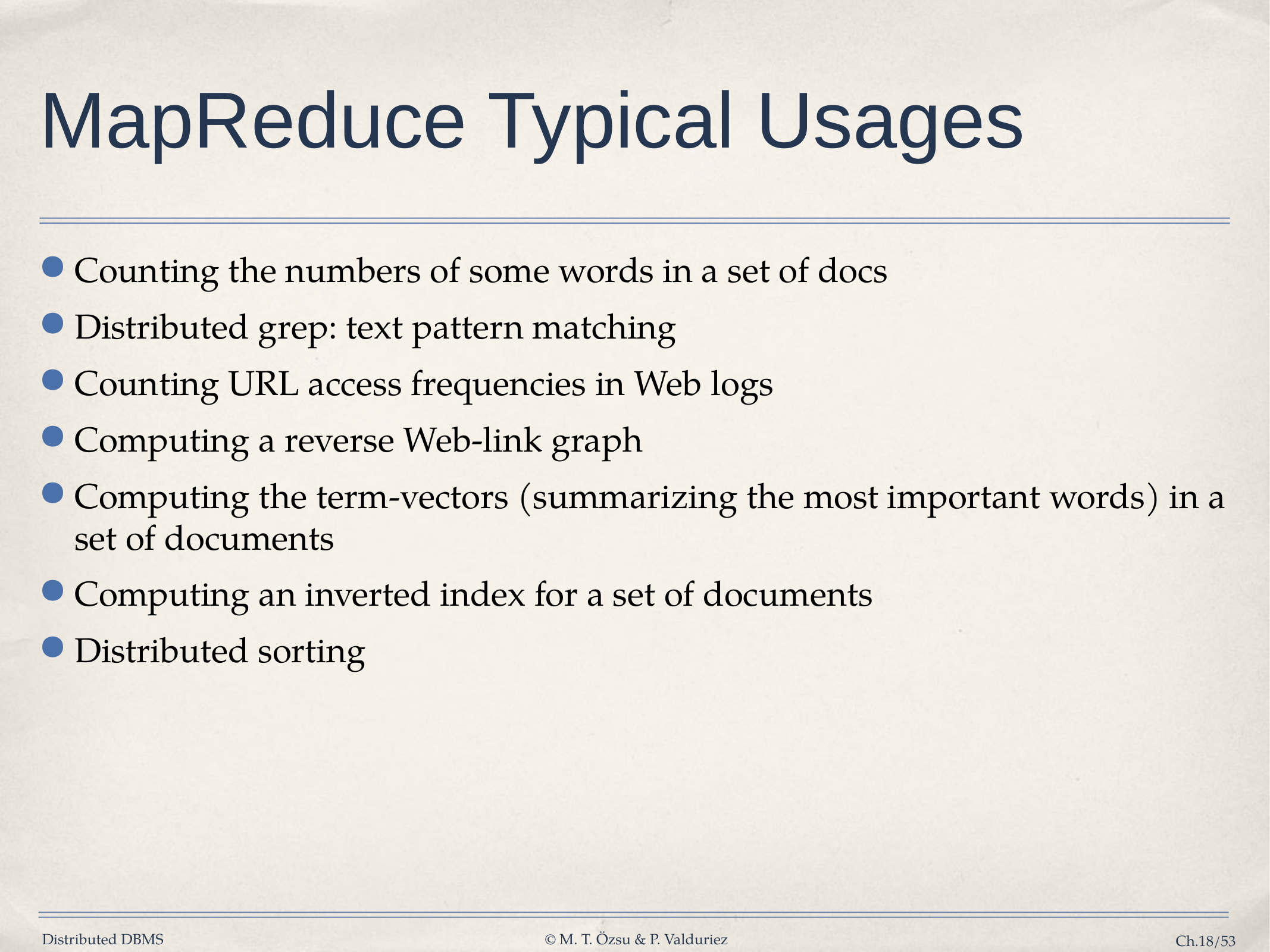

# MapReduce Typical Usages
Counting the numbers of some words in a set of docs
Distributed grep: text pattern matching
Counting URL access frequencies in Web logs
Computing a reverse Web-link graph
Computing the term-vectors (summarizing the most important words) in a set of documents
Computing an inverted index for a set of documents
Distributed sorting